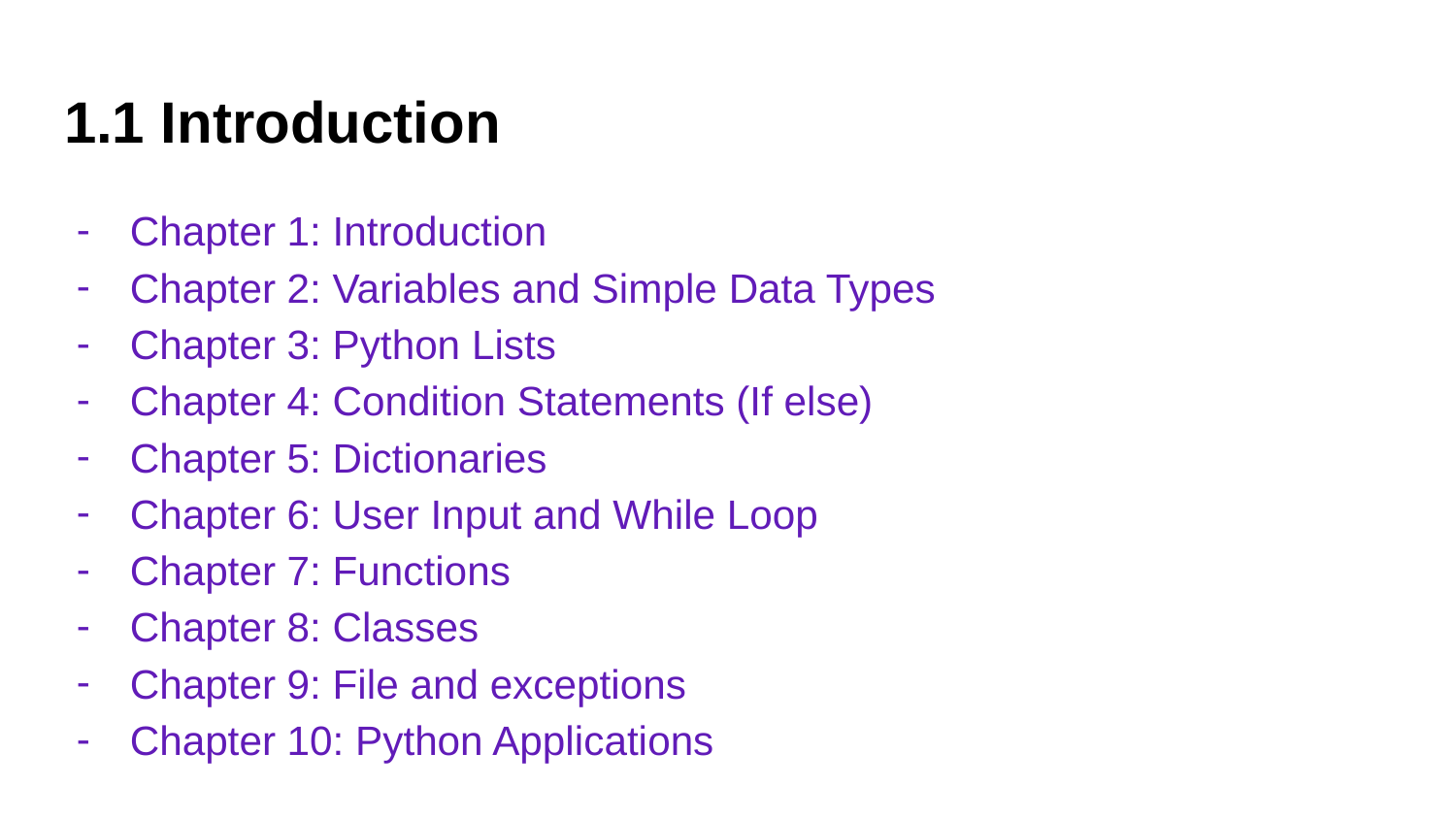

# 1.1 Introduction
Chapter 1: Introduction
Chapter 2: Variables and Simple Data Types
Chapter 3: Python Lists
Chapter 4: Condition Statements (If else)
Chapter 5: Dictionaries
Chapter 6: User Input and While Loop
Chapter 7: Functions
Chapter 8: Classes
Chapter 9: File and exceptions
Chapter 10: Python Applications